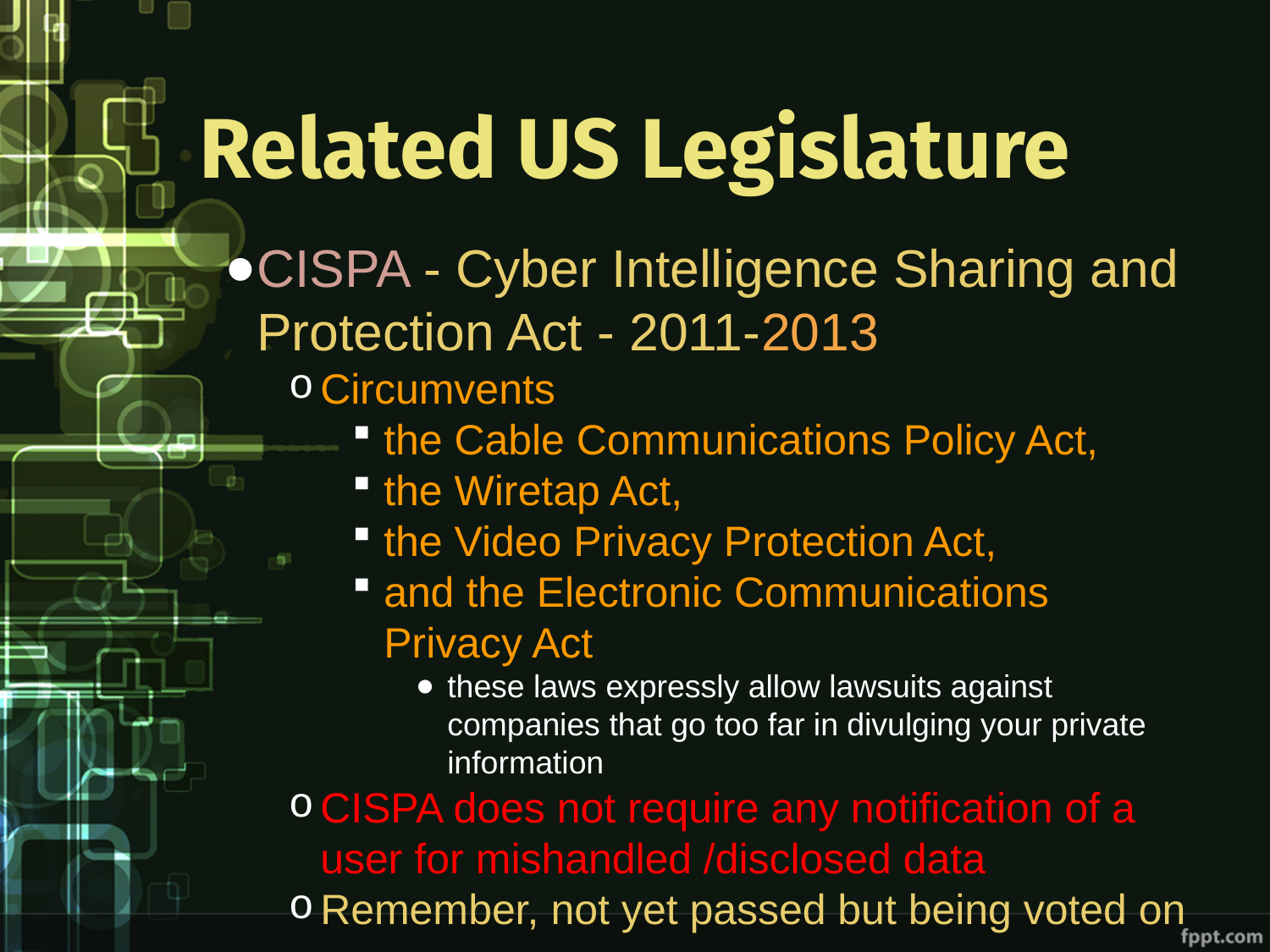

# Related US Legislature
CISPA - Cyber Intelligence Sharing and Protection Act - 2011-2013
Circumvents
the Cable Communications Policy Act,
the Wiretap Act,
the Video Privacy Protection Act,
and the Electronic Communications Privacy Act
these laws expressly allow lawsuits against companies that go too far in divulging your private information
CISPA does not require any notification of a user for mishandled /disclosed data
Remember, not yet passed but being voted on now